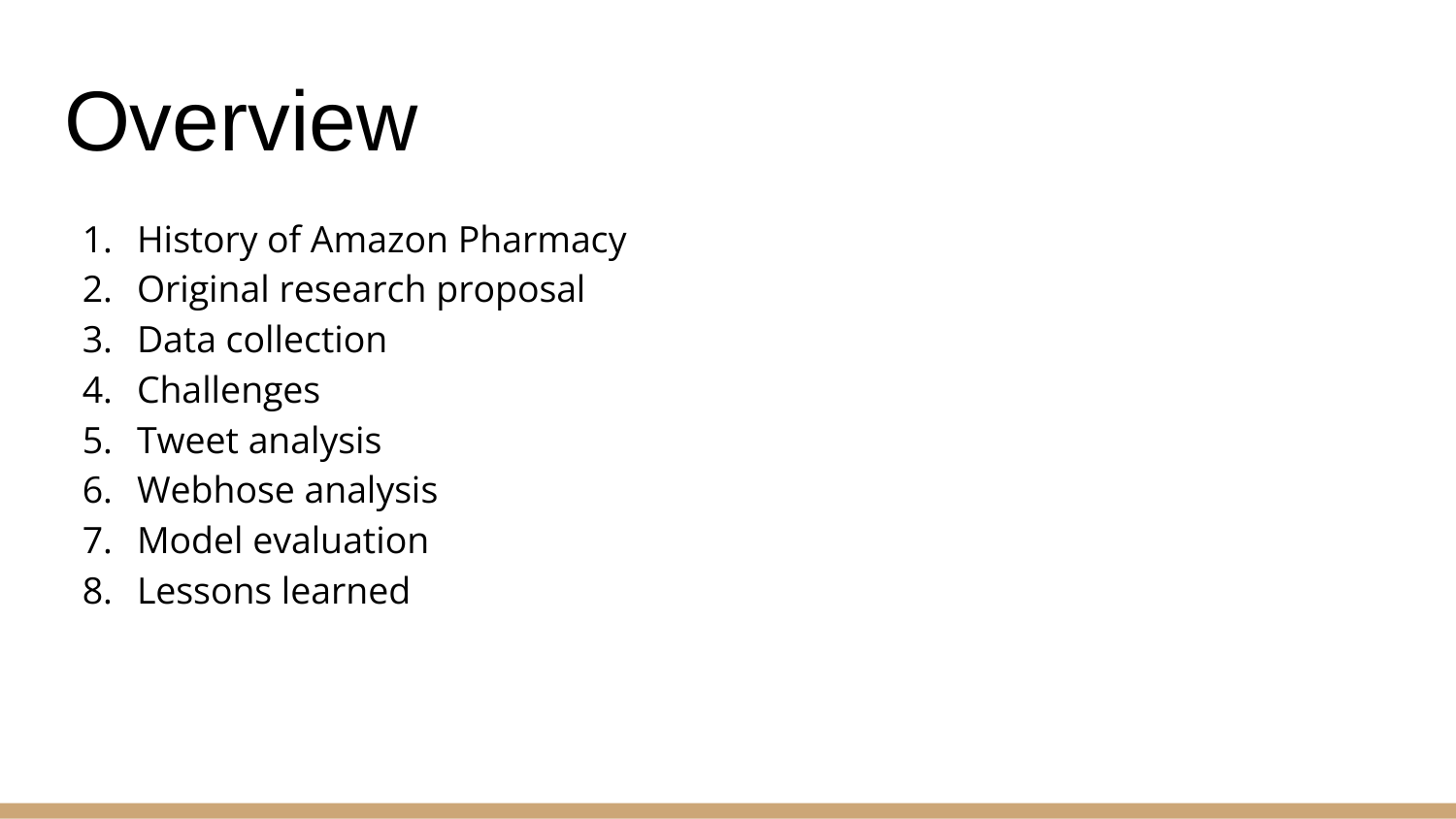

# Overview
History of Amazon Pharmacy
Original research proposal
Data collection
Challenges
Tweet analysis
Webhose analysis
Model evaluation
Lessons learned